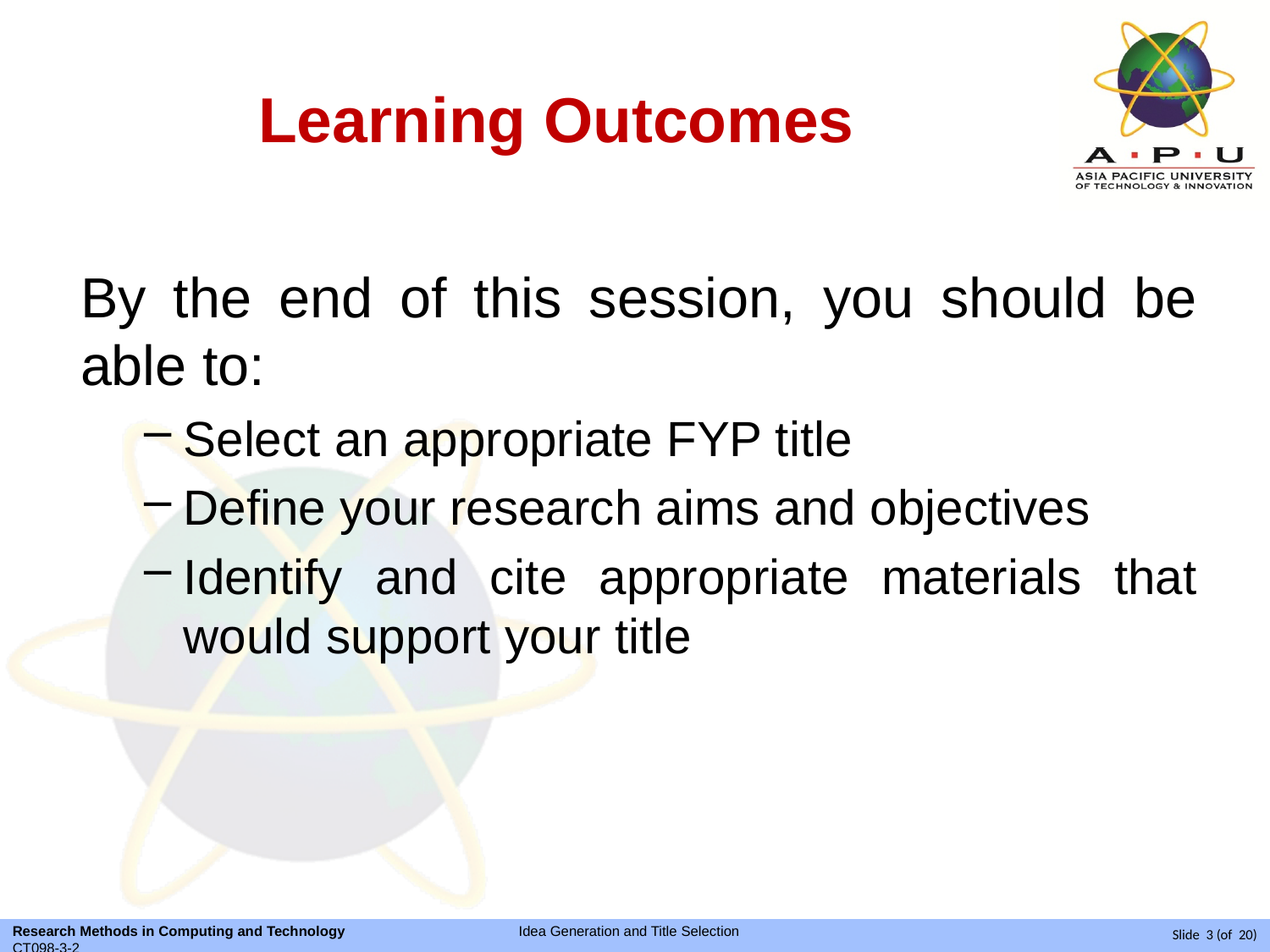

# Learning Outcomes
By the end of this session, you should be able to:
Select an appropriate FYP title
Define your research aims and objectives
Identify and cite appropriate materials that would support your title
Slide  3 (of  20)